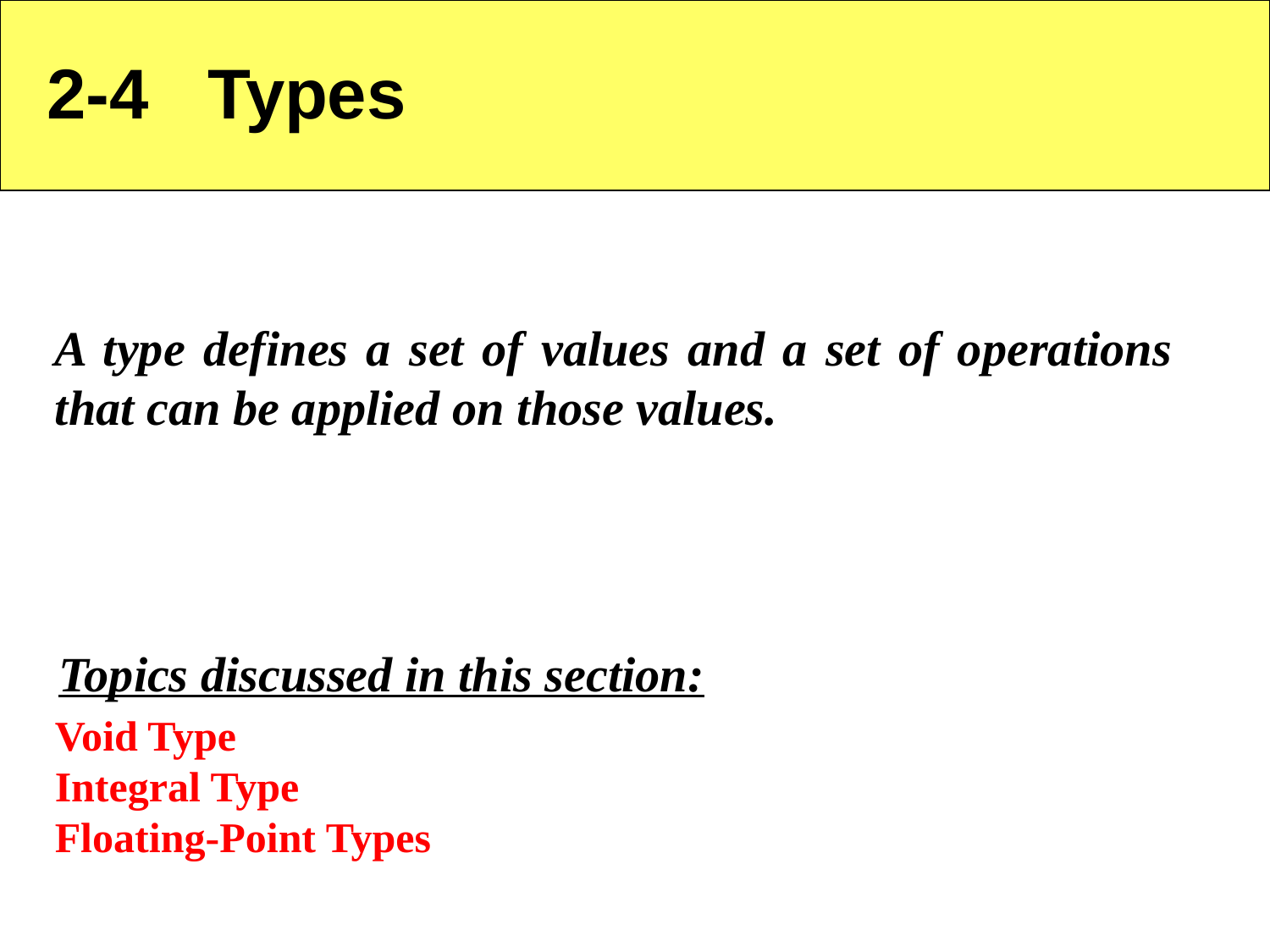

2-4   Types
A type defines a set of values and a set of operations that can be applied on those values.
Topics discussed in this section:
Void Type
Integral Type
Floating-Point Types